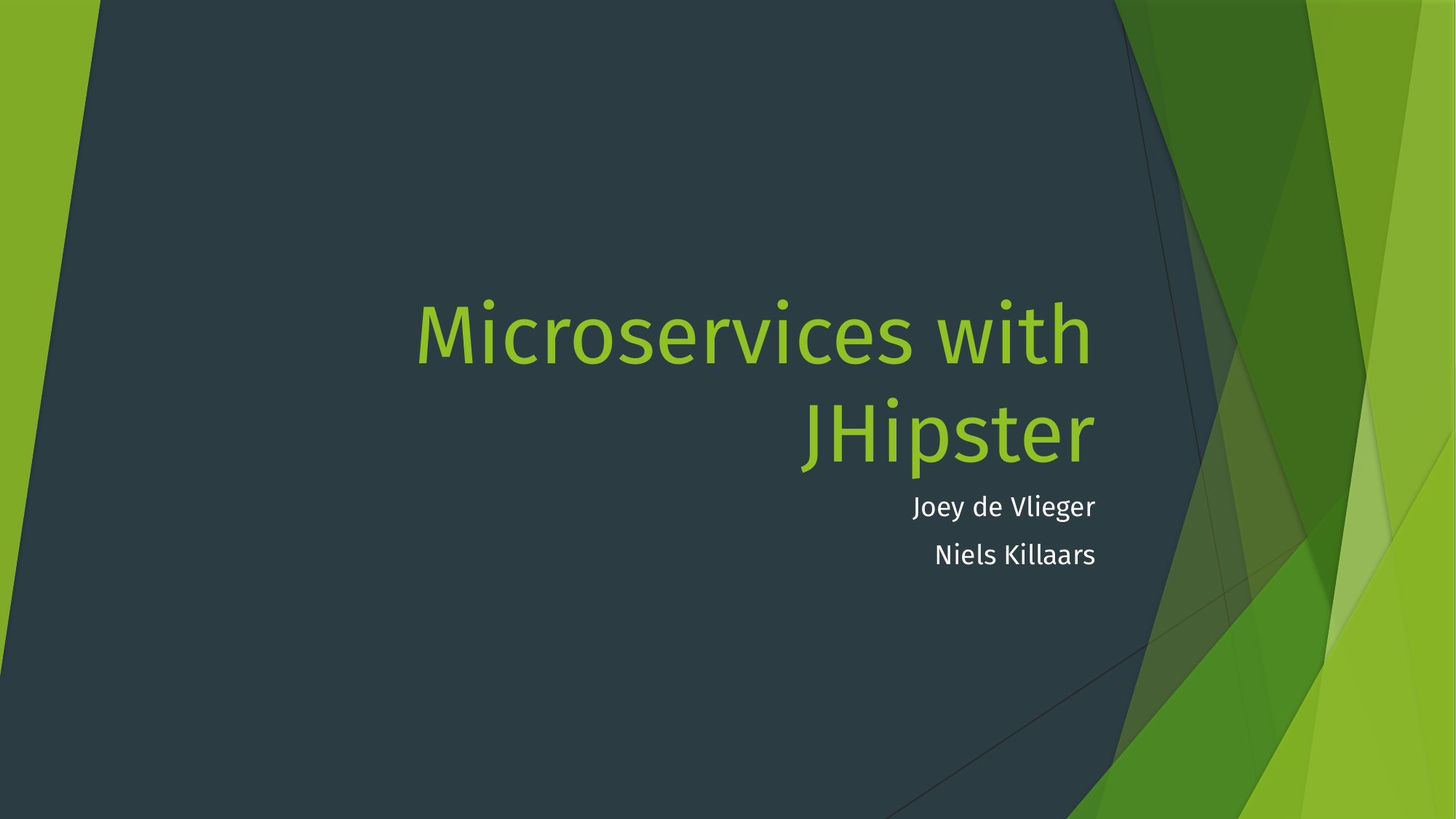

# Microservices with JHipster
Joey de Vlieger
Niels Killaars